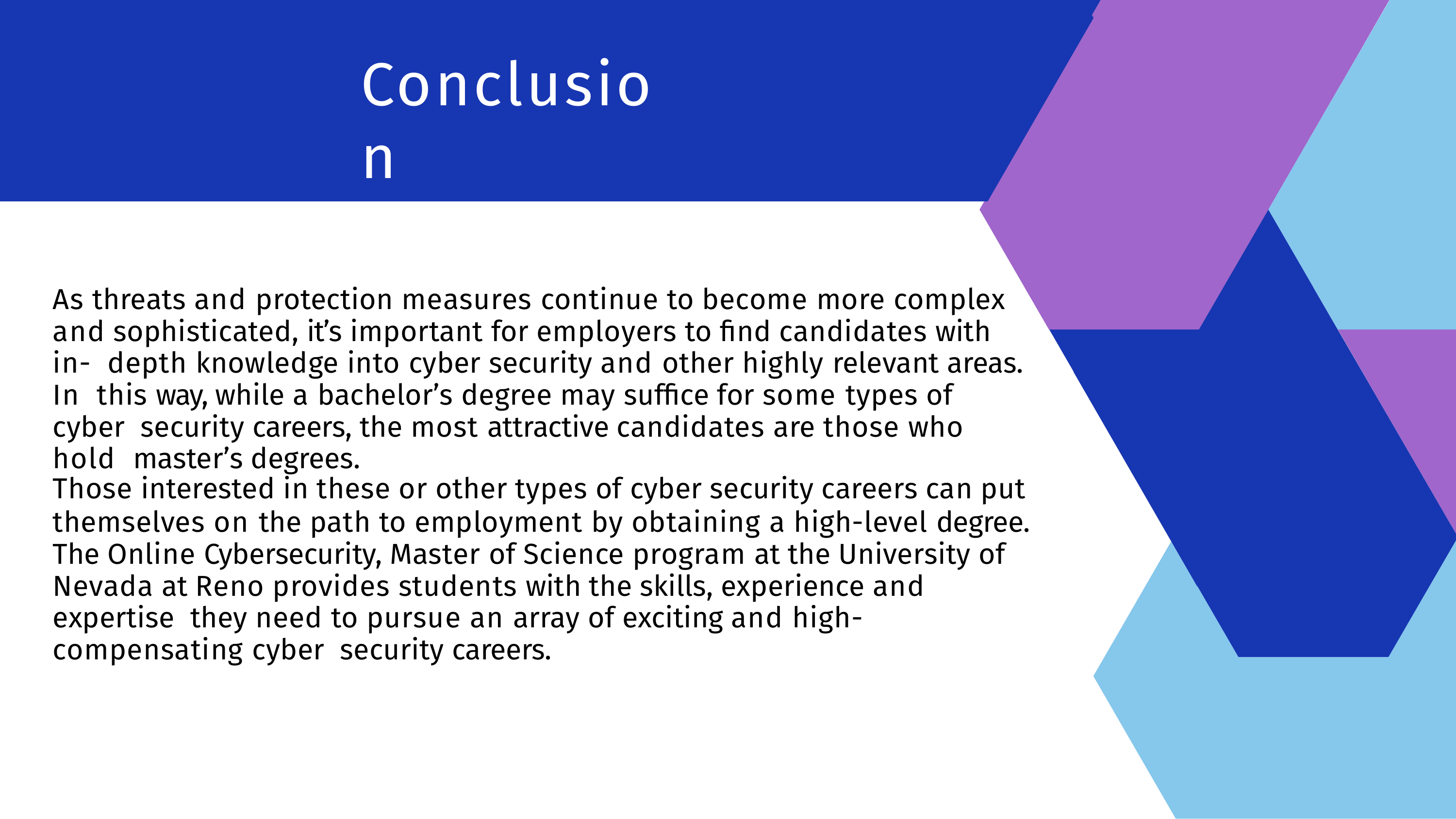

# Conclusion

As threats and protection measures continue to become more complex  and sophisticated, it’s important for employers to find candidates with in-  depth knowledge into cyber security and other highly relevant areas. In  this way, while a bachelor’s degree may suffice for some types of cyber  security careers, the most attractive candidates are those who hold  master’s degrees.
Those interested in these or other types of cyber security careers can put
themselves on the path to employment by obtaining a high-level degree.  The Online Cybersecurity, Master of Science program at the University of  Nevada at Reno provides students with the skills, experience and expertise  they need to pursue an array of exciting and high-compensating cyber  security careers.